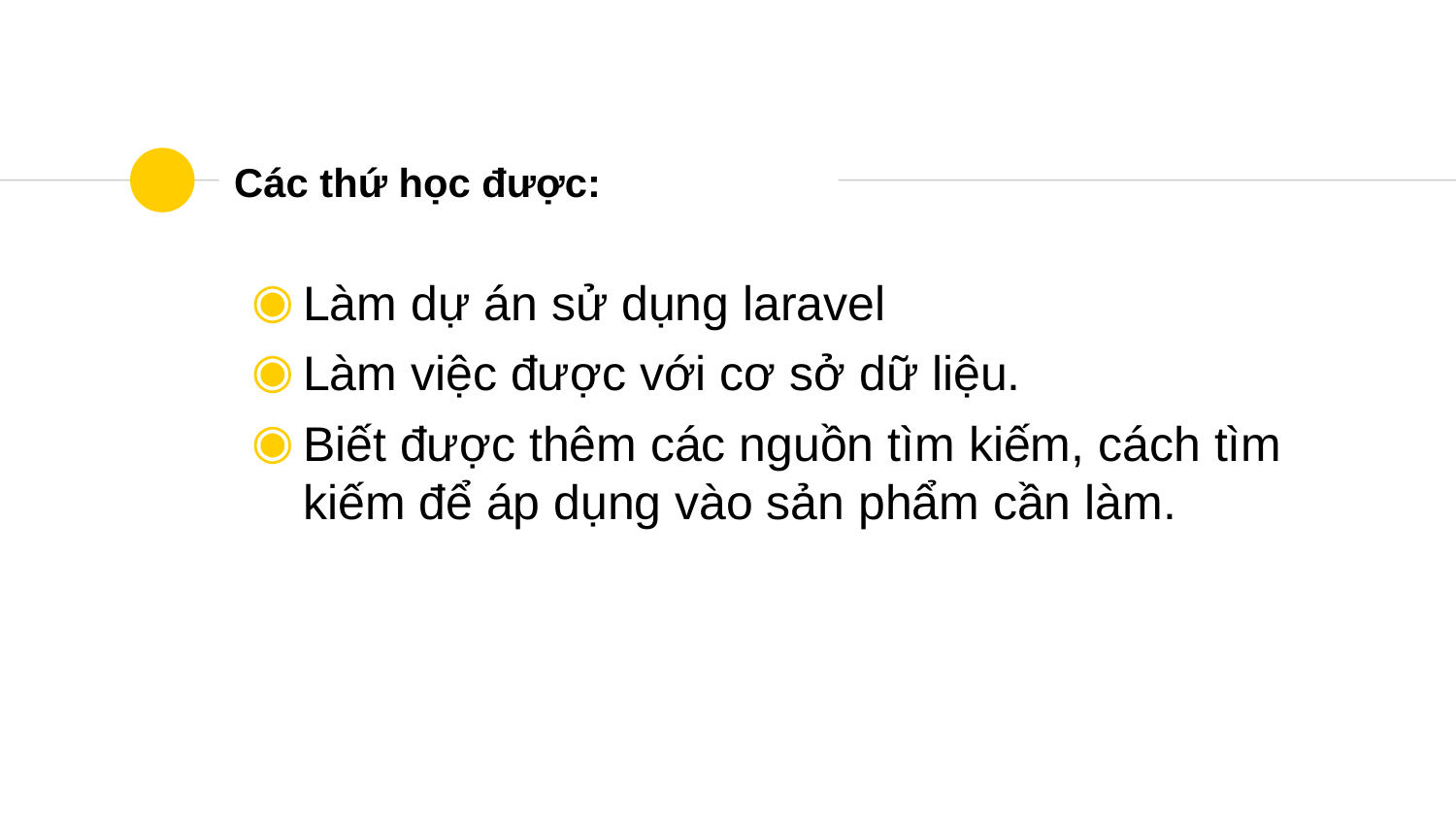

Các thứ học được:
Làm dự án sử dụng laravel
Làm việc được với cơ sở dữ liệu.
Biết được thêm các nguồn tìm kiếm, cách tìm kiếm để áp dụng vào sản phẩm cần làm.